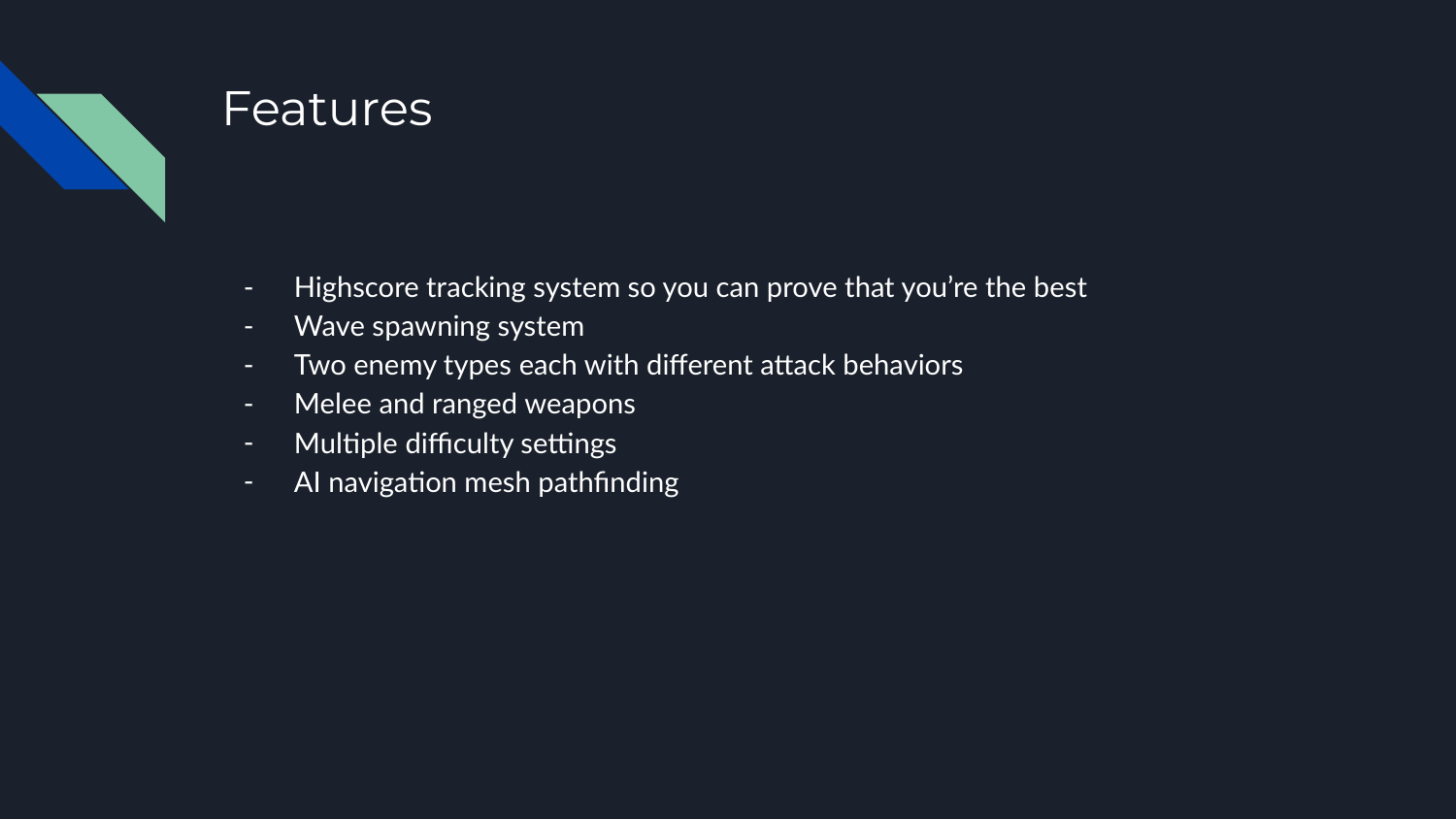

# Features

Highscore tracking system so you can prove that you’re the best
Wave spawning system
Two enemy types each with different attack behaviors
Melee and ranged weapons
Multiple difficulty settings
AI navigation mesh pathfinding